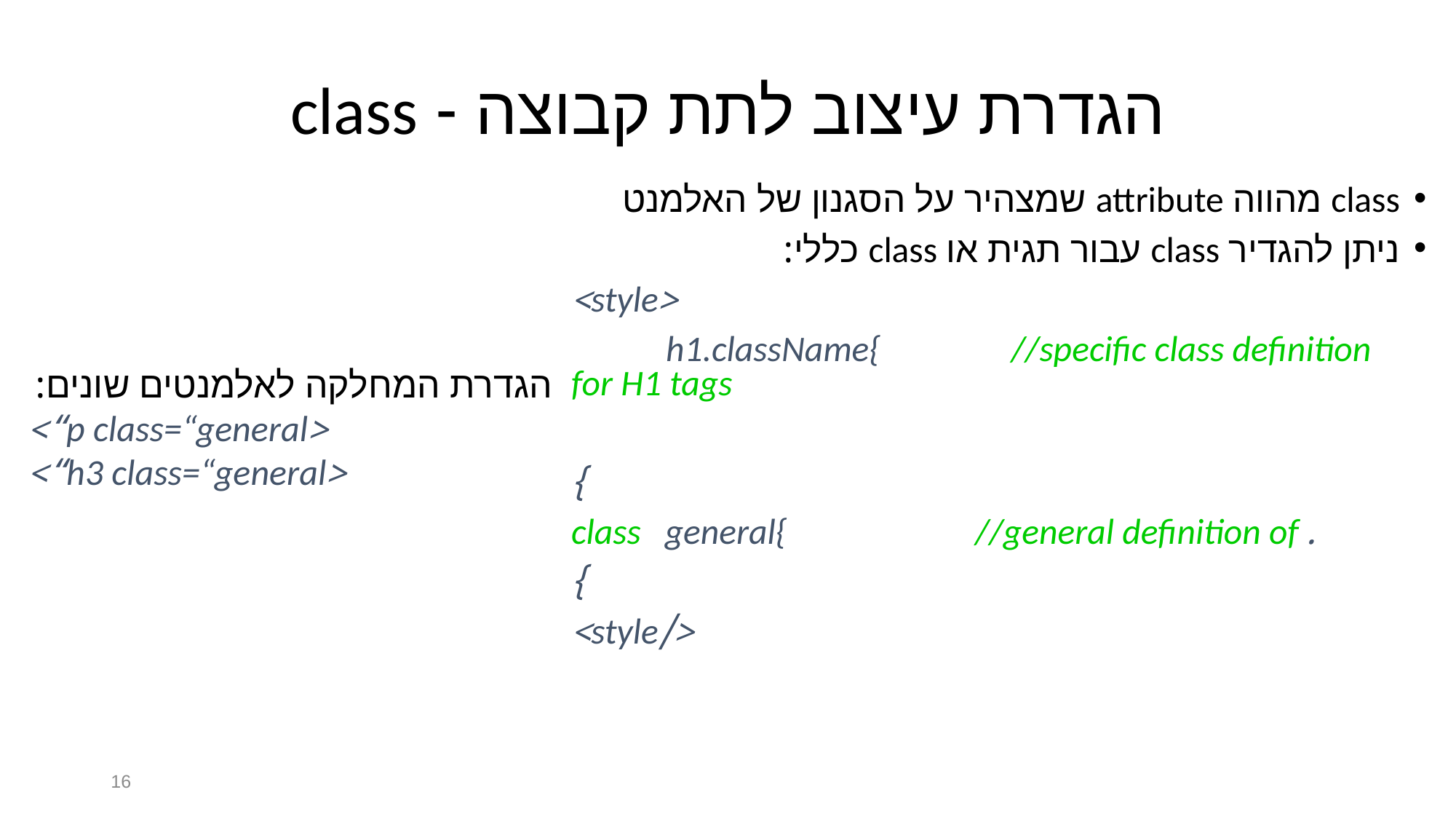

# הגדרת עיצוב לתת קבוצה - class
class מהווה attribute שמצהיר על הסגנון של האלמנט
ניתן להגדיר class עבור תגית או class כללי:
<style>
	h1.className{                //specific class definition 				    for H1 tags

	}
	.general{                       //general definition of 			class
	}
</style>

הגדרת המחלקה לאלמנטים שונים:
<p class=“general“>
<h3 class=“general“>
16